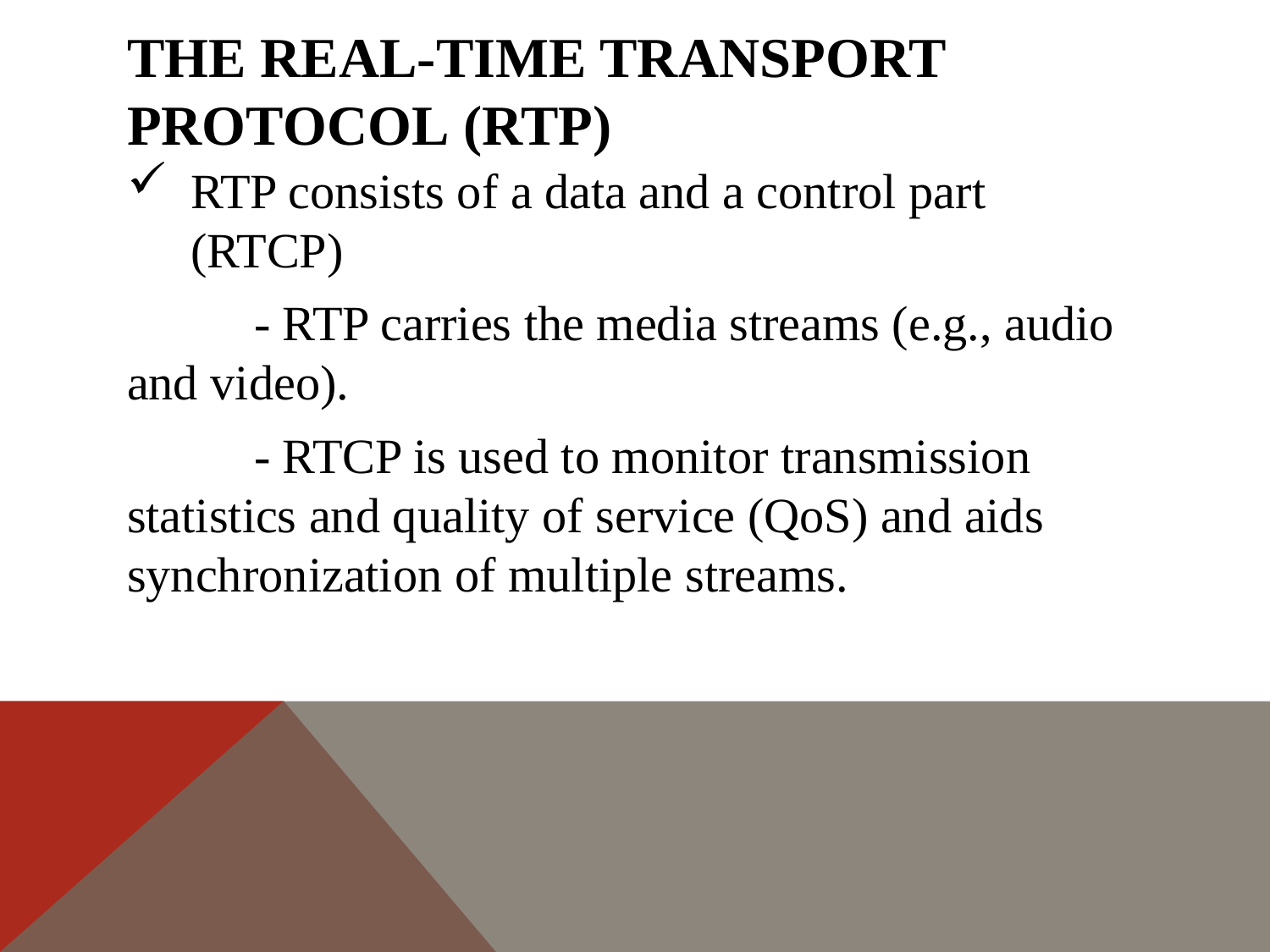

# The Real-time Transport Protocol (RTP)
RTP consists of a data and a control part (RTCP)
	- RTP carries the media streams (e.g., audio and video).
	- RTCP is used to monitor transmission statistics and quality of service (QoS) and aids synchronization of multiple streams.